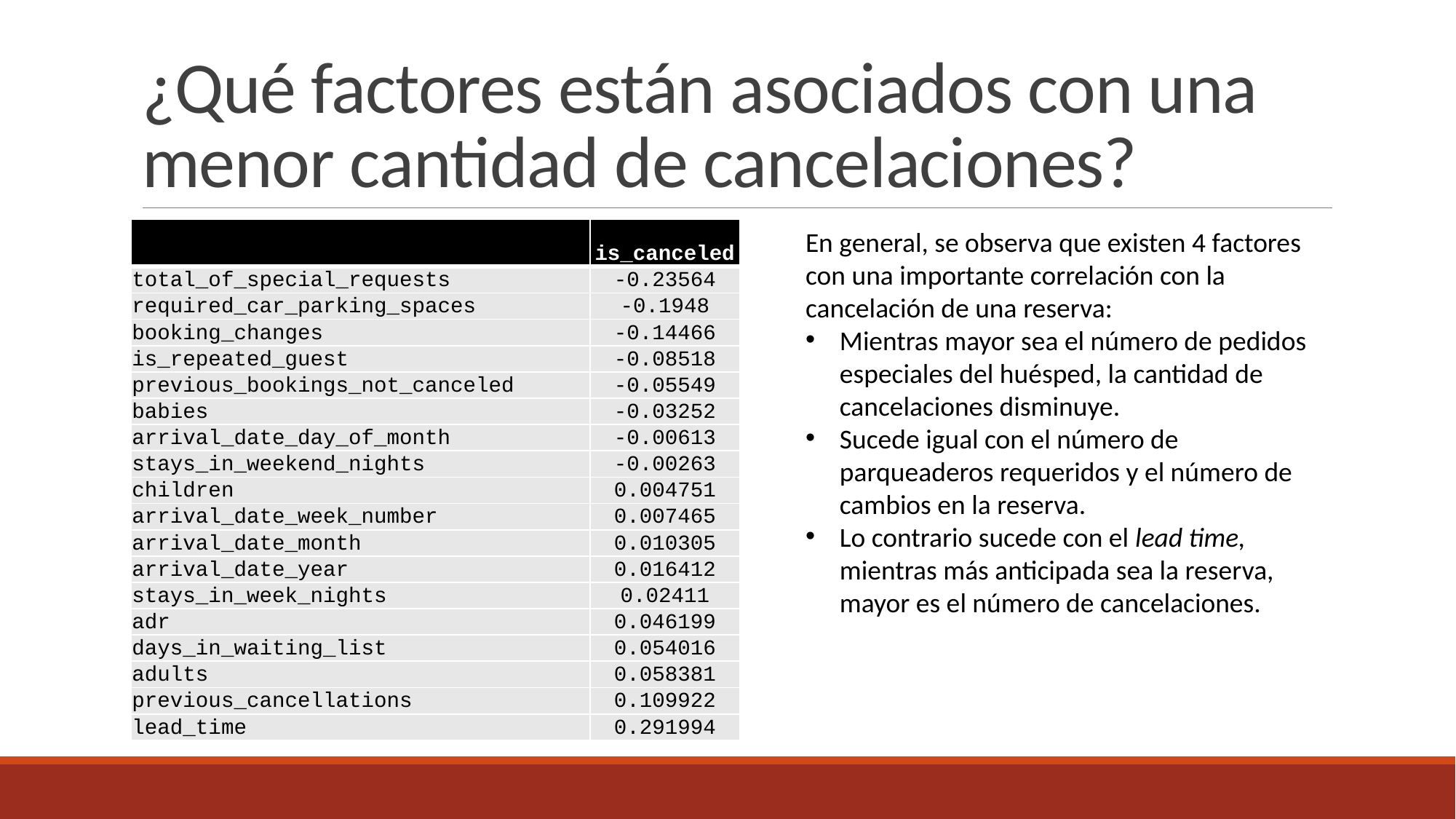

# ¿Qué factores están asociados con una menor cantidad de cancelaciones?
|  | is\_canceled |
| --- | --- |
| total\_of\_special\_requests | -0.23564 |
| required\_car\_parking\_spaces | -0.1948 |
| booking\_changes | -0.14466 |
| is\_repeated\_guest | -0.08518 |
| previous\_bookings\_not\_canceled | -0.05549 |
| babies | -0.03252 |
| arrival\_date\_day\_of\_month | -0.00613 |
| stays\_in\_weekend\_nights | -0.00263 |
| children | 0.004751 |
| arrival\_date\_week\_number | 0.007465 |
| arrival\_date\_month | 0.010305 |
| arrival\_date\_year | 0.016412 |
| stays\_in\_week\_nights | 0.02411 |
| adr | 0.046199 |
| days\_in\_waiting\_list | 0.054016 |
| adults | 0.058381 |
| previous\_cancellations | 0.109922 |
| lead\_time | 0.291994 |
En general, se observa que existen 4 factores con una importante correlación con la cancelación de una reserva:
Mientras mayor sea el número de pedidos especiales del huésped, la cantidad de cancelaciones disminuye.
Sucede igual con el número de parqueaderos requeridos y el número de cambios en la reserva.
Lo contrario sucede con el lead time, mientras más anticipada sea la reserva, mayor es el número de cancelaciones.